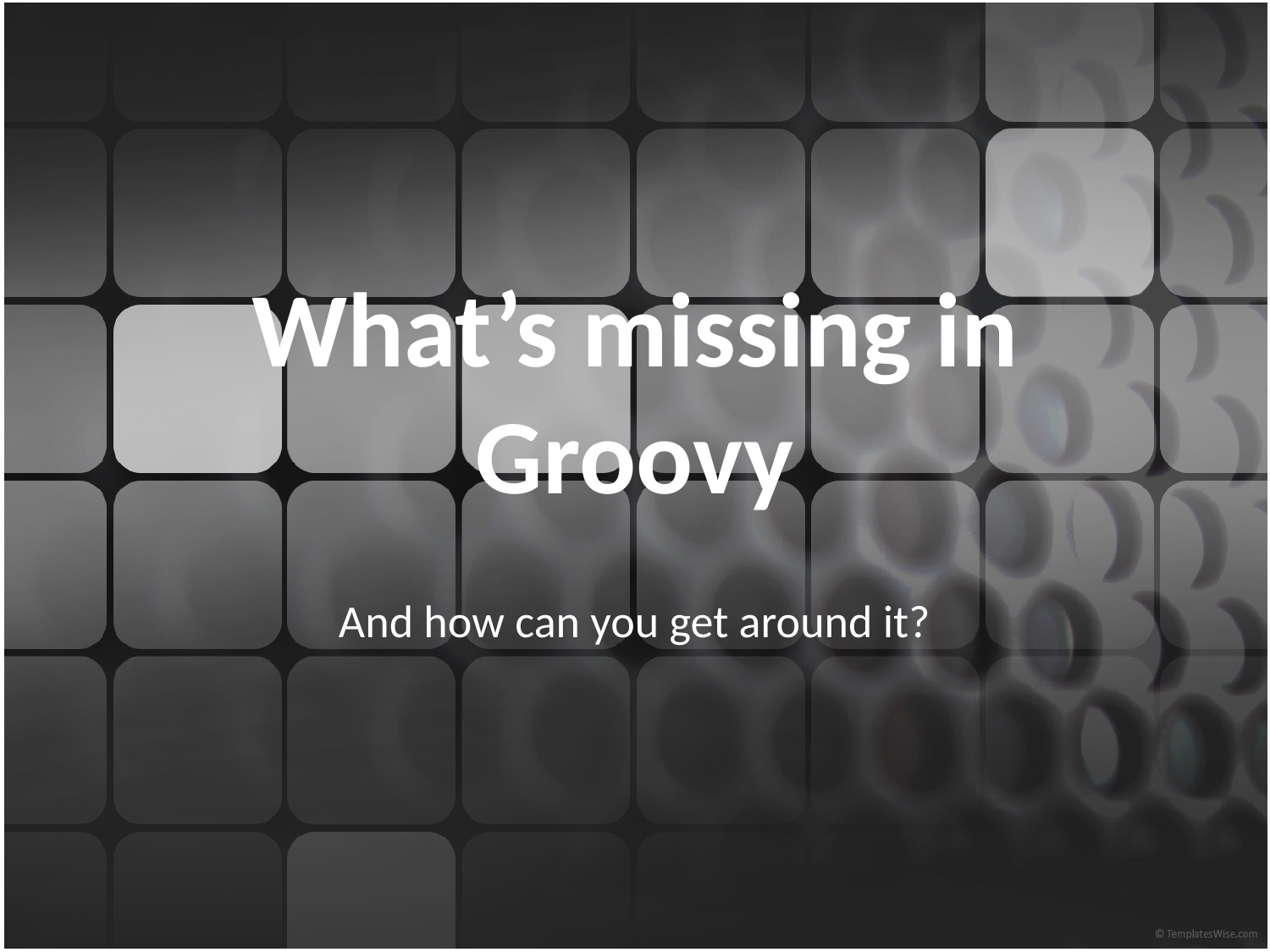

# What’s missing in Groovy
And how can you get around it?